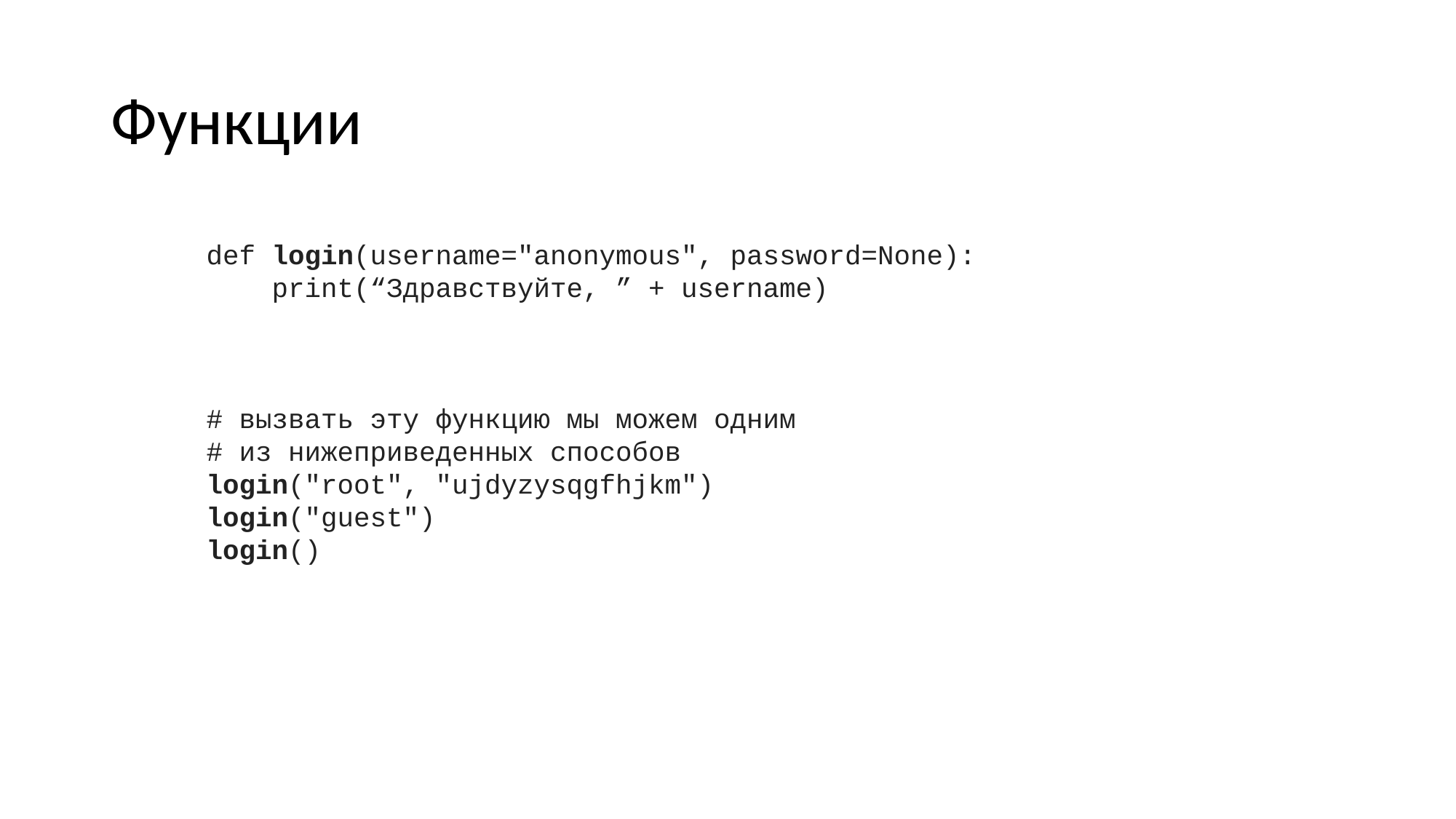

# Функции
def login(username="anonymous", password=None):
    print(“Здравствуйте, ” + username)

# вызвать эту функцию мы можем одним
# из нижеприведенных способов
login("root", "ujdyzysqgfhjkm")
login("guest")
login()